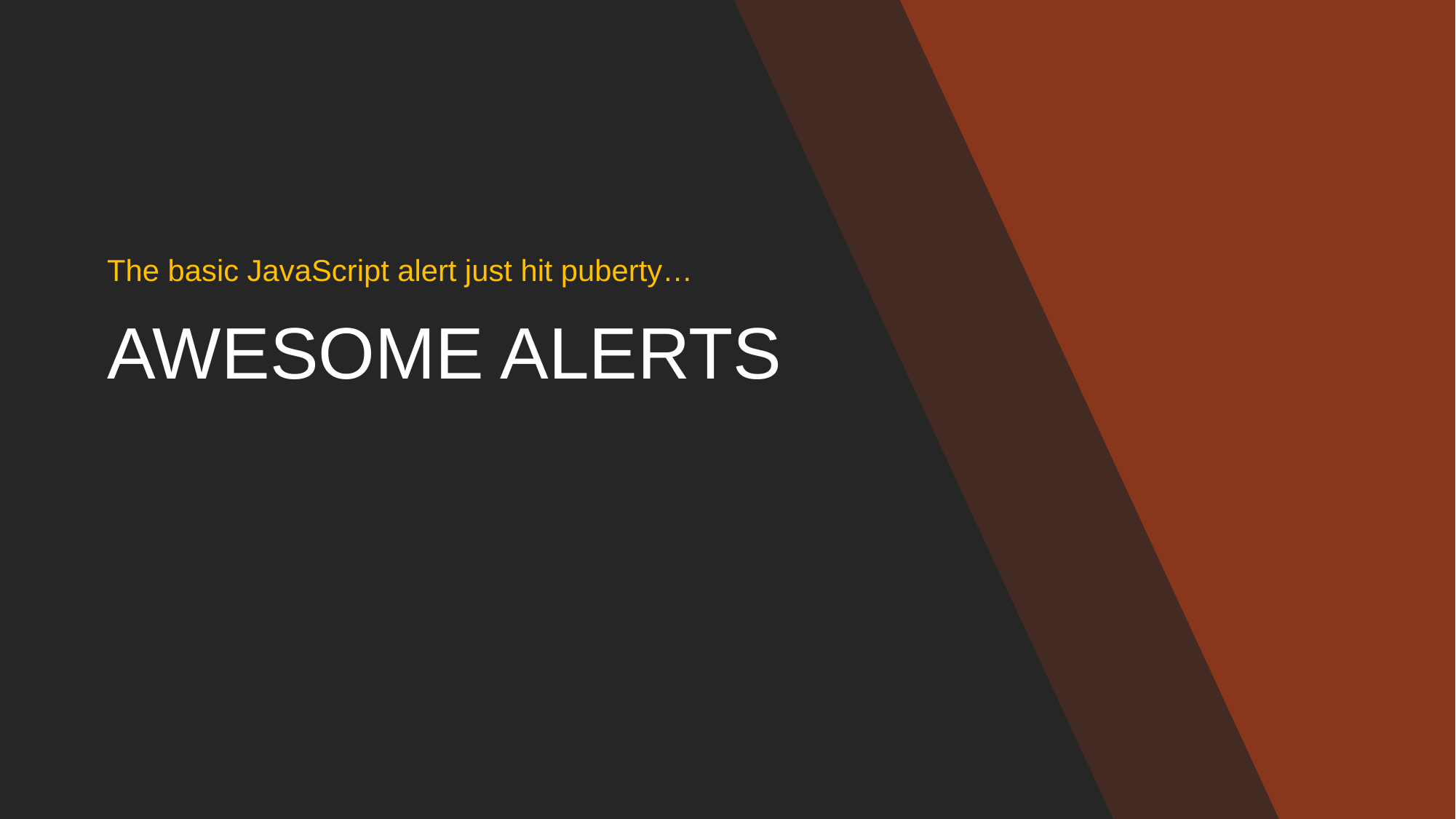

The basic JavaScript alert just hit puberty…
# AWESOME ALERTS